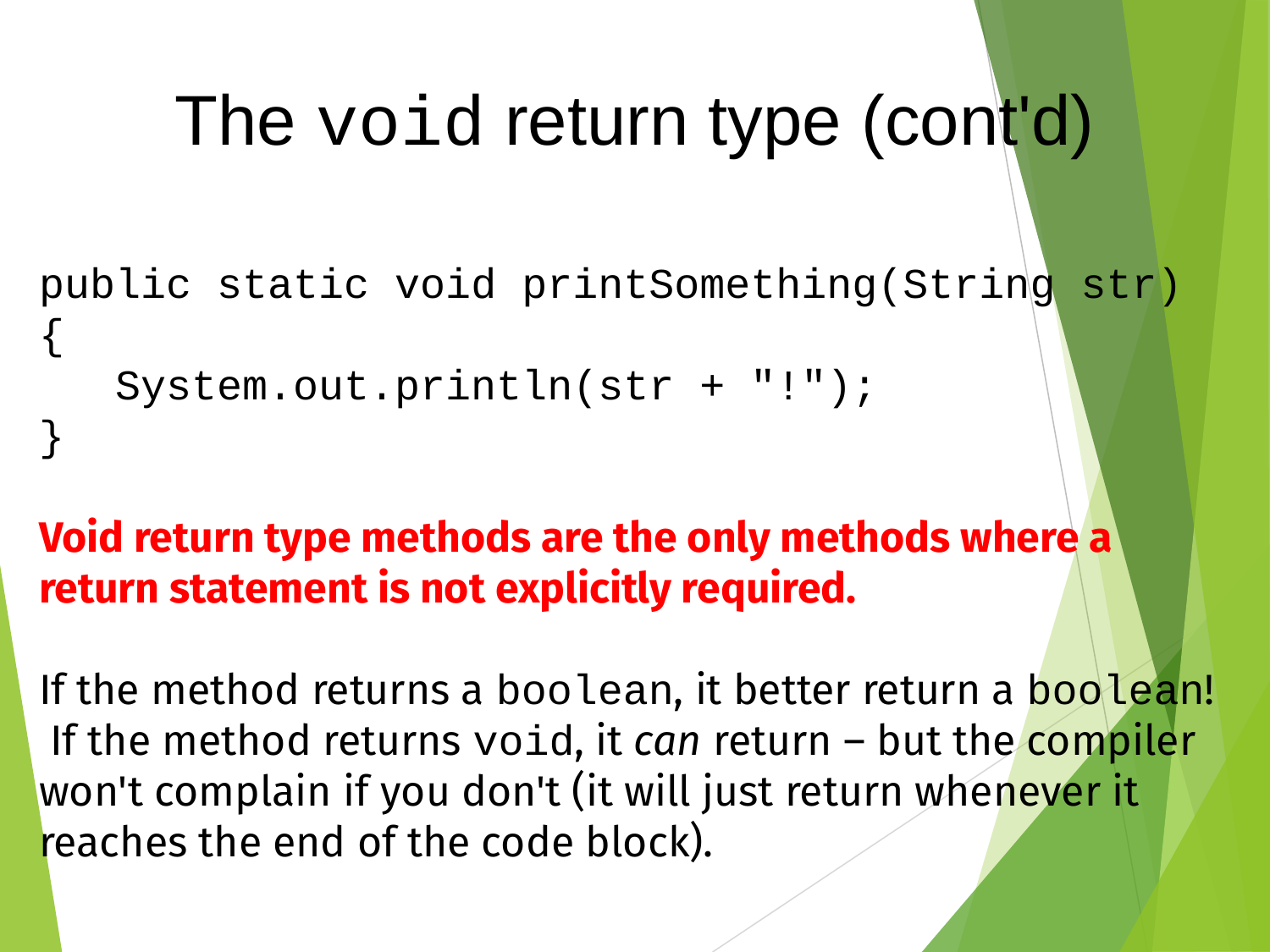

The void return type (cont'd)
public static void printSomething(String str)
{
   System.out.println(str + "!");
}

Void return type methods are the only methods where a return statement is not explicitly required.

If the method returns a boolean, it better return a boolean!  If the method returns void, it can return – but the compiler won't complain if you don't (it will just return whenever it reaches the end of the code block).